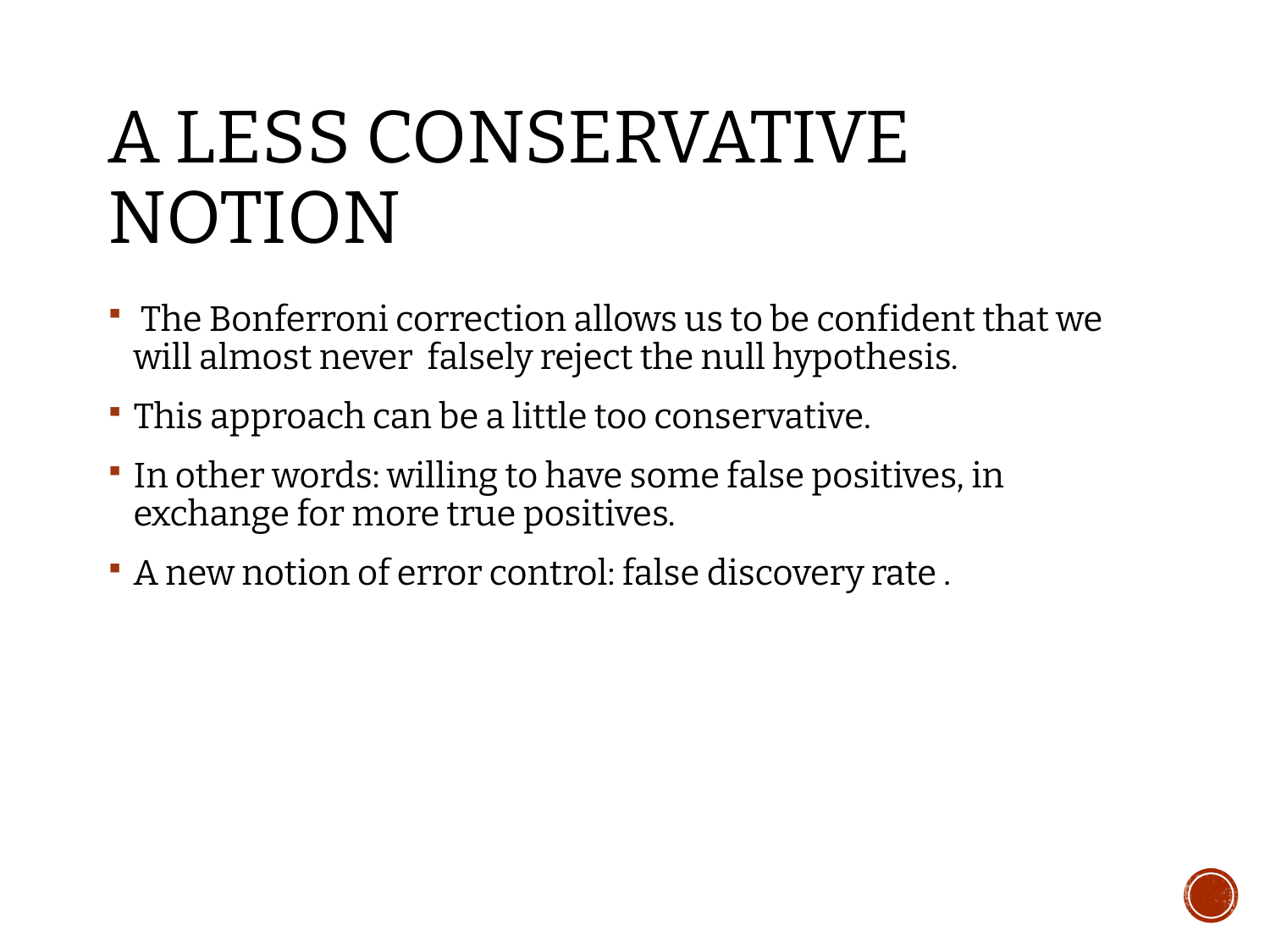

# A less conservative notion
 The Bonferroni correction allows us to be confident that we will almost never  falsely reject the null hypothesis.
This approach can be a little too conservative.
In other words: willing to have some false positives, in exchange for more true positives.
A new notion of error control: false discovery rate .